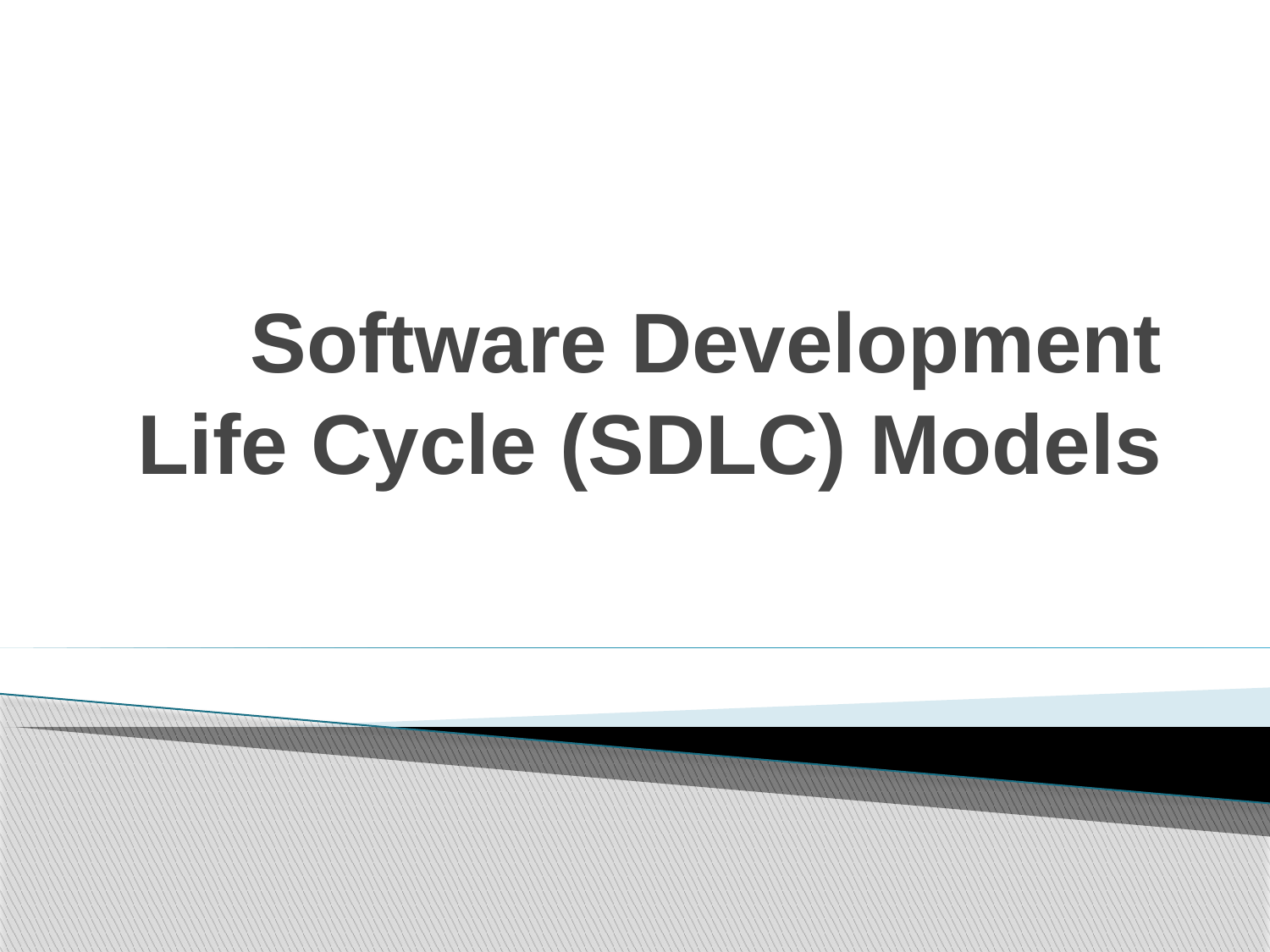

# Software Development Life Cycle (SDLC) Models